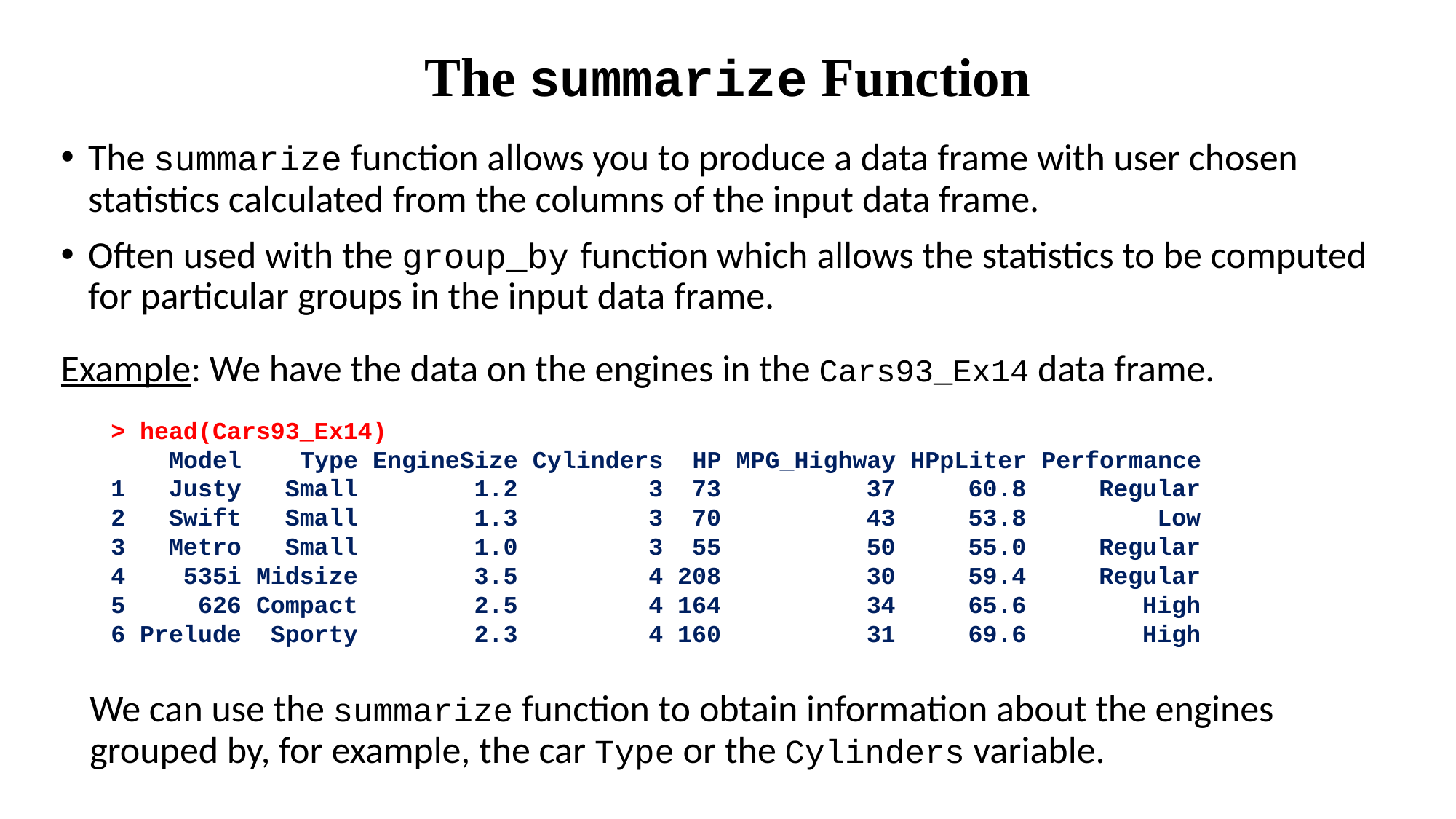

The summarize Function
The summarize function allows you to produce a data frame with user chosen statistics calculated from the columns of the input data frame.
Often used with the group_by function which allows the statistics to be computed for particular groups in the input data frame.

Example: We have the data on the engines in the Cars93_Ex14 data frame.
> head(Cars93_Ex14)
    Model    Type EngineSize Cylinders  HP MPG_Highway HPpLiter Performance
1   Justy   Small        1.2         3  73          37     60.8     Regular
2   Swift   Small        1.3         3  70          43     53.8         Low
3   Metro   Small        1.0         3  55          50     55.0     Regular
4    535i Midsize        3.5         4 208          30     59.4     Regular
5     626 Compact        2.5         4 164          34     65.6        High
6 Prelude  Sporty        2.3         4 160          31     69.6        High
We can use the summarize function to obtain information about the engines grouped by, for example, the car Type or the Cylinders variable.